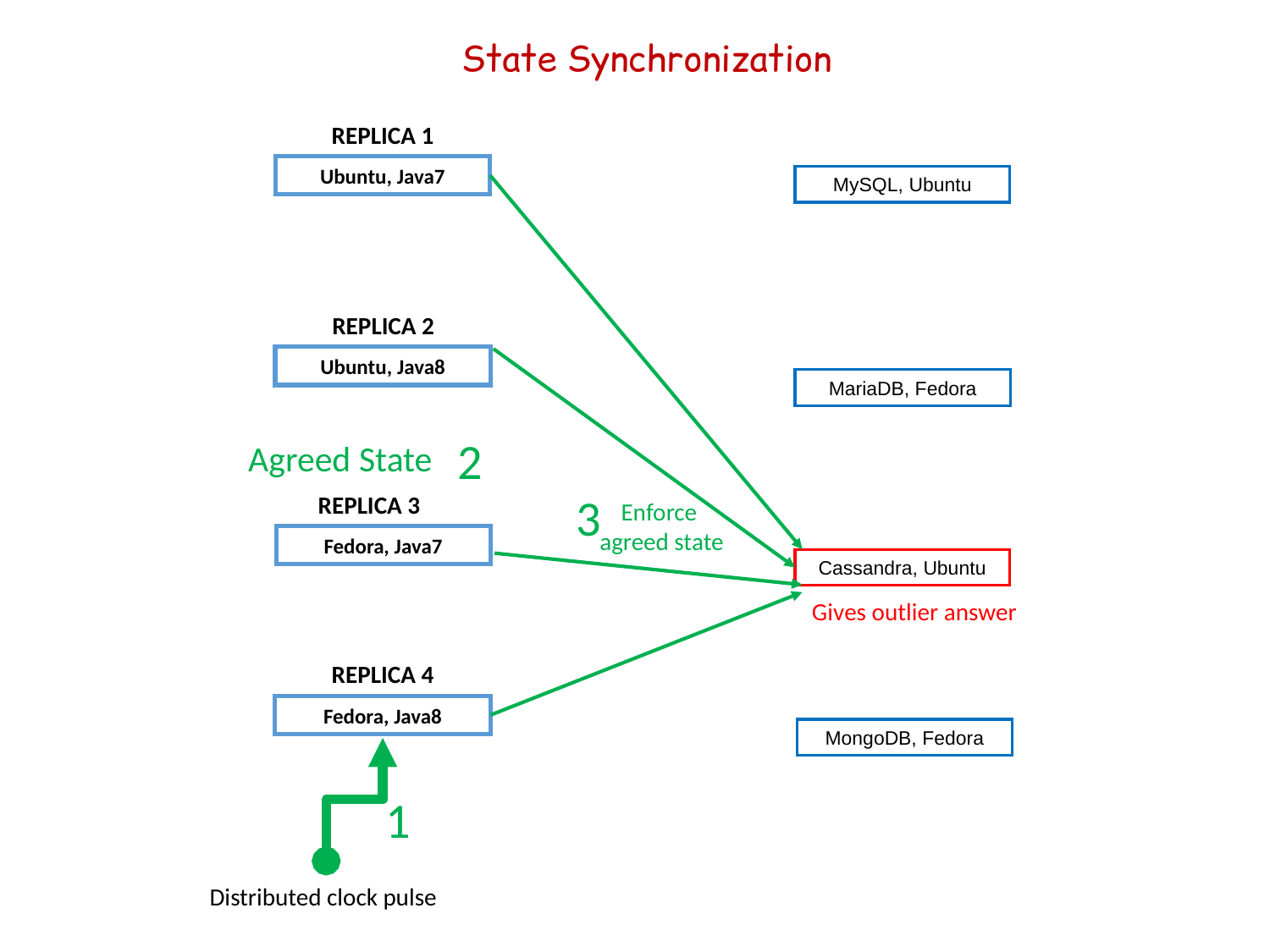

State Synchronization
REPLICA 1
Ubuntu, Java7
MySQL, Ubuntu
REPLICA 2
Ubuntu, Java8
MariaDB, Fedora
2
Agreed State
3
REPLICA 3
Enforce
agreed state
Fedora, Java7
Cassandra, Ubuntu
Gives outlier answer
REPLICA 4
Fedora, Java8
MongoDB, Fedora
1
Distributed clock pulse